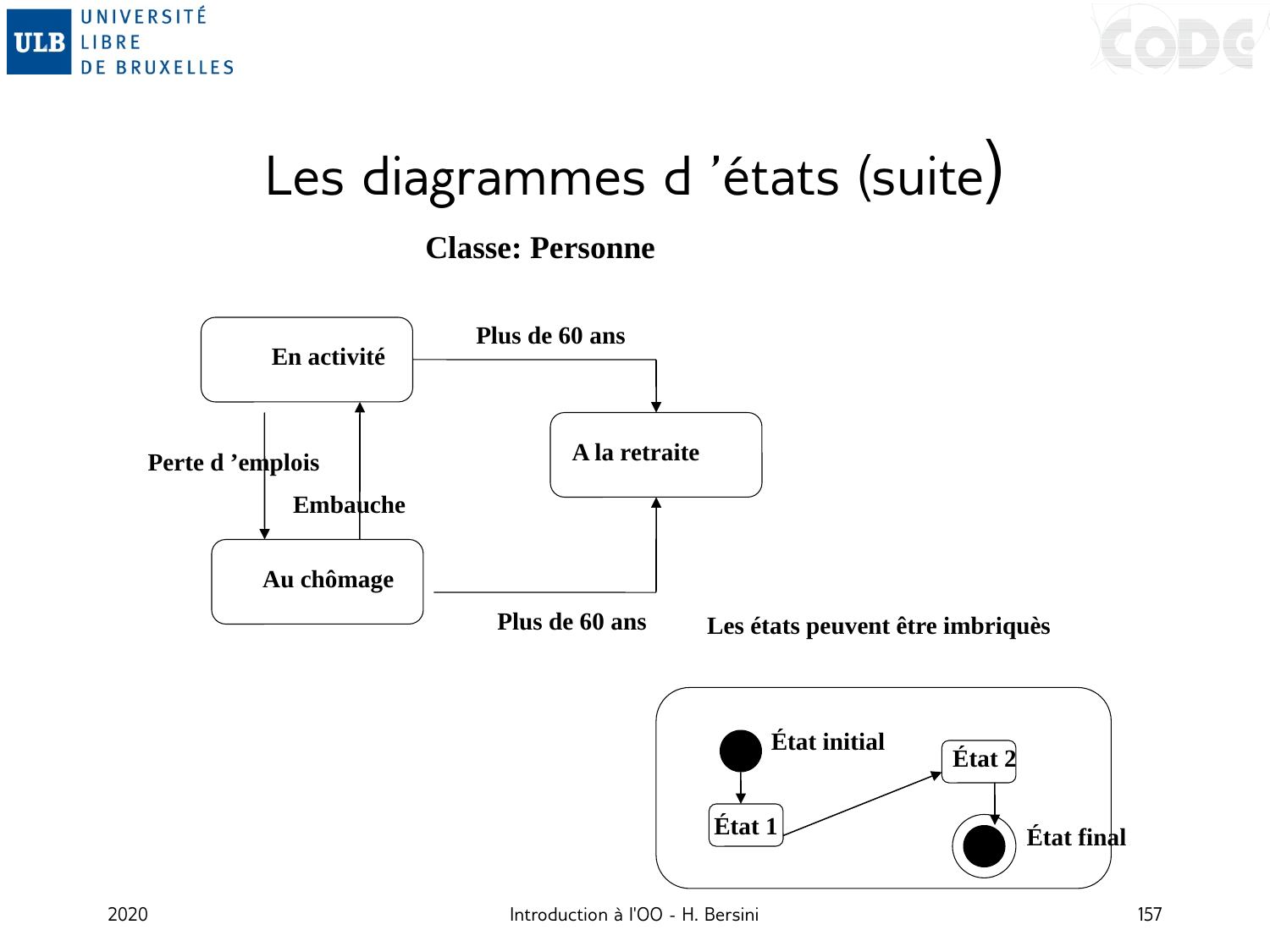

# Les diagrammes d ’états (suite)
Classe: Personne
Plus de 60 ans

En activité

A la retraite
Perte d ’emplois
Embauche

Au chômage

Plus de 60 ans
Les états peuvent être imbriquès

État initial

État 2

État 1

État final

2020
Introduction à l'OO - H. Bersini
157